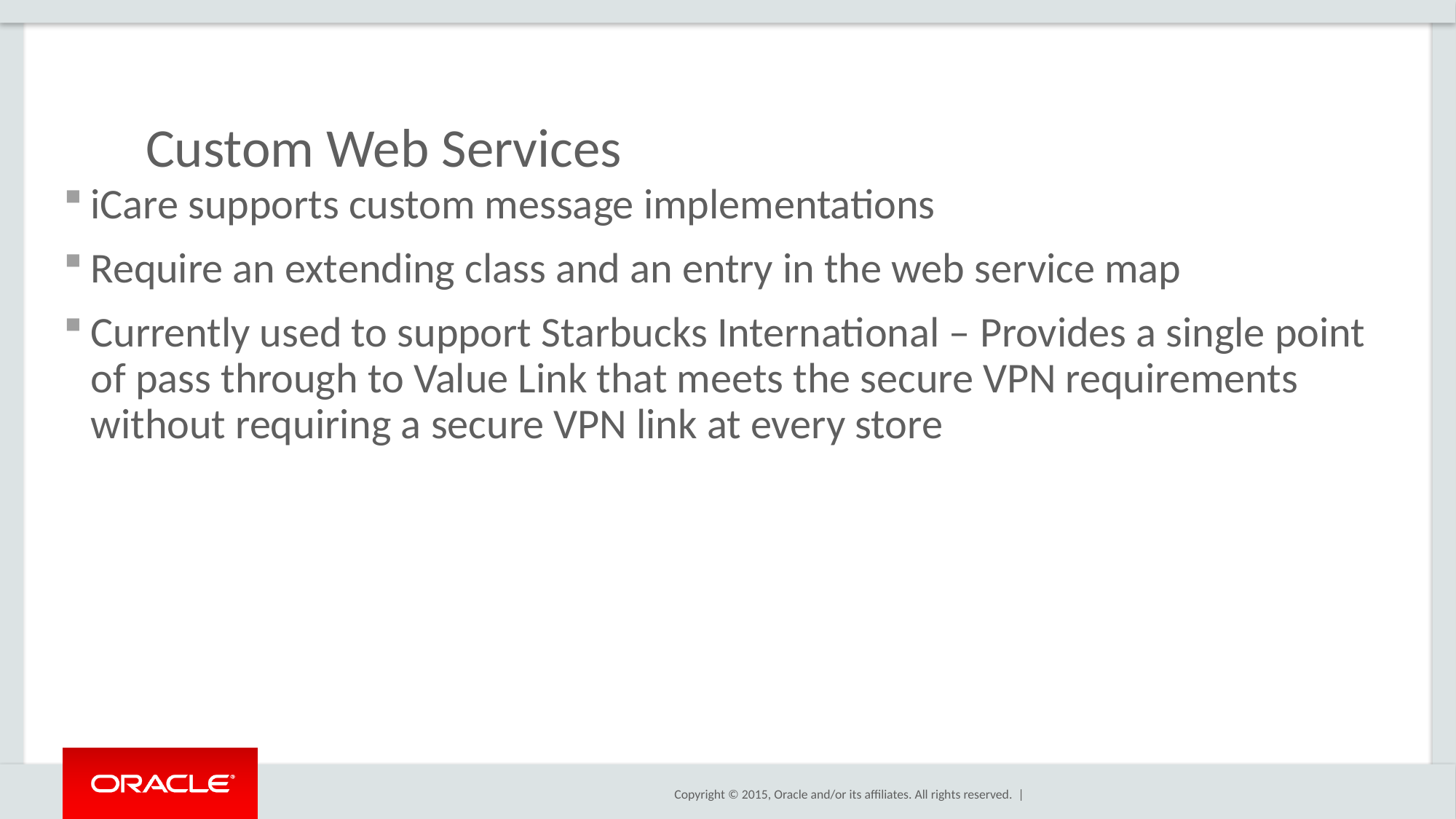

# Custom Web Services
iCare supports custom message implementations
Require an extending class and an entry in the web service map
Currently used to support Starbucks International – Provides a single point of pass through to Value Link that meets the secure VPN requirements without requiring a secure VPN link at every store